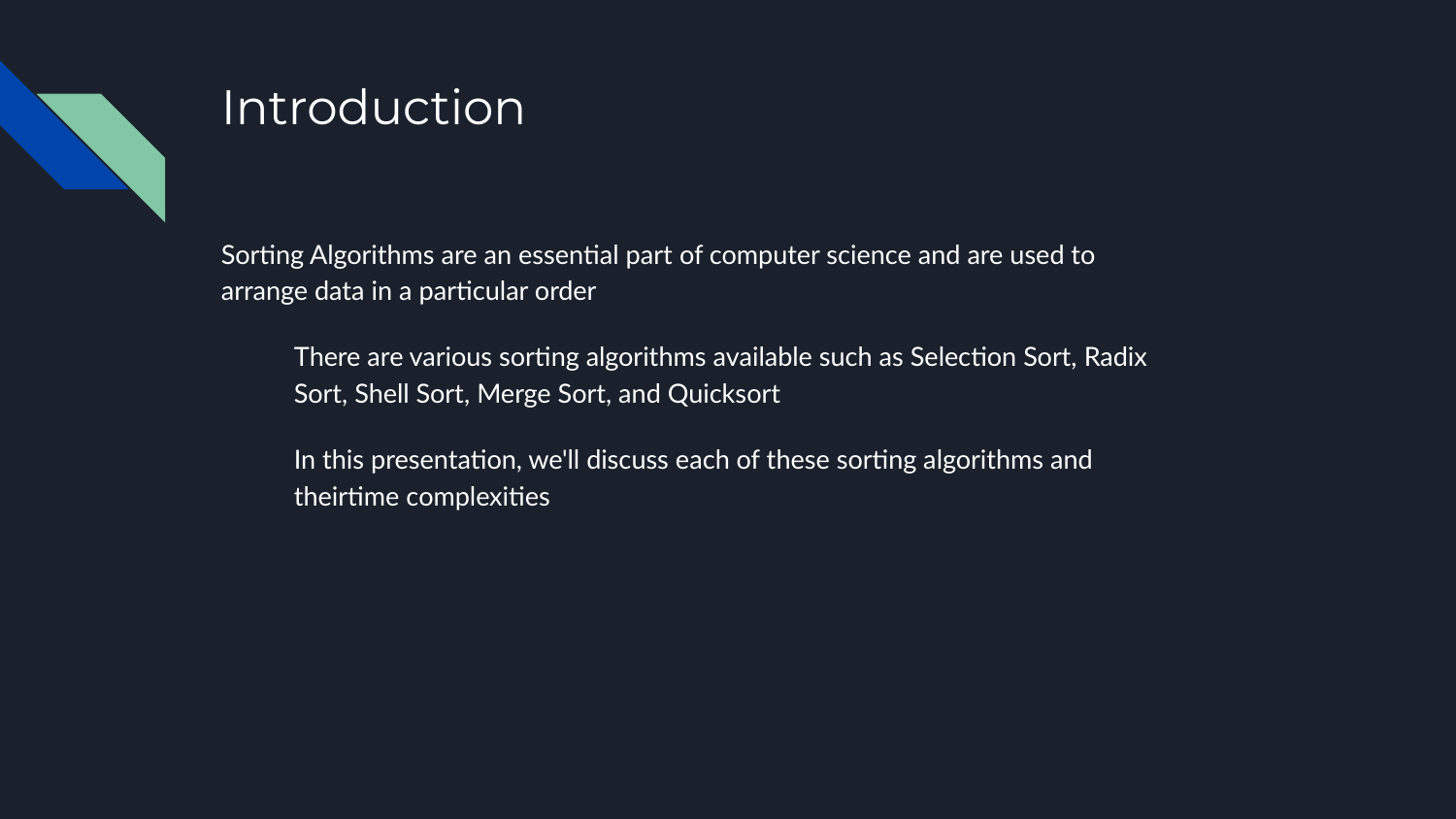

# Introduction
Sorting Algorithms are an essential part of computer science and are used to arrange data in a particular order
There are various sorting algorithms available such as Selection Sort, Radix Sort, Shell Sort, Merge Sort, and Quicksort
In this presentation, we'll discuss each of these sorting algorithms and theirtime complexities